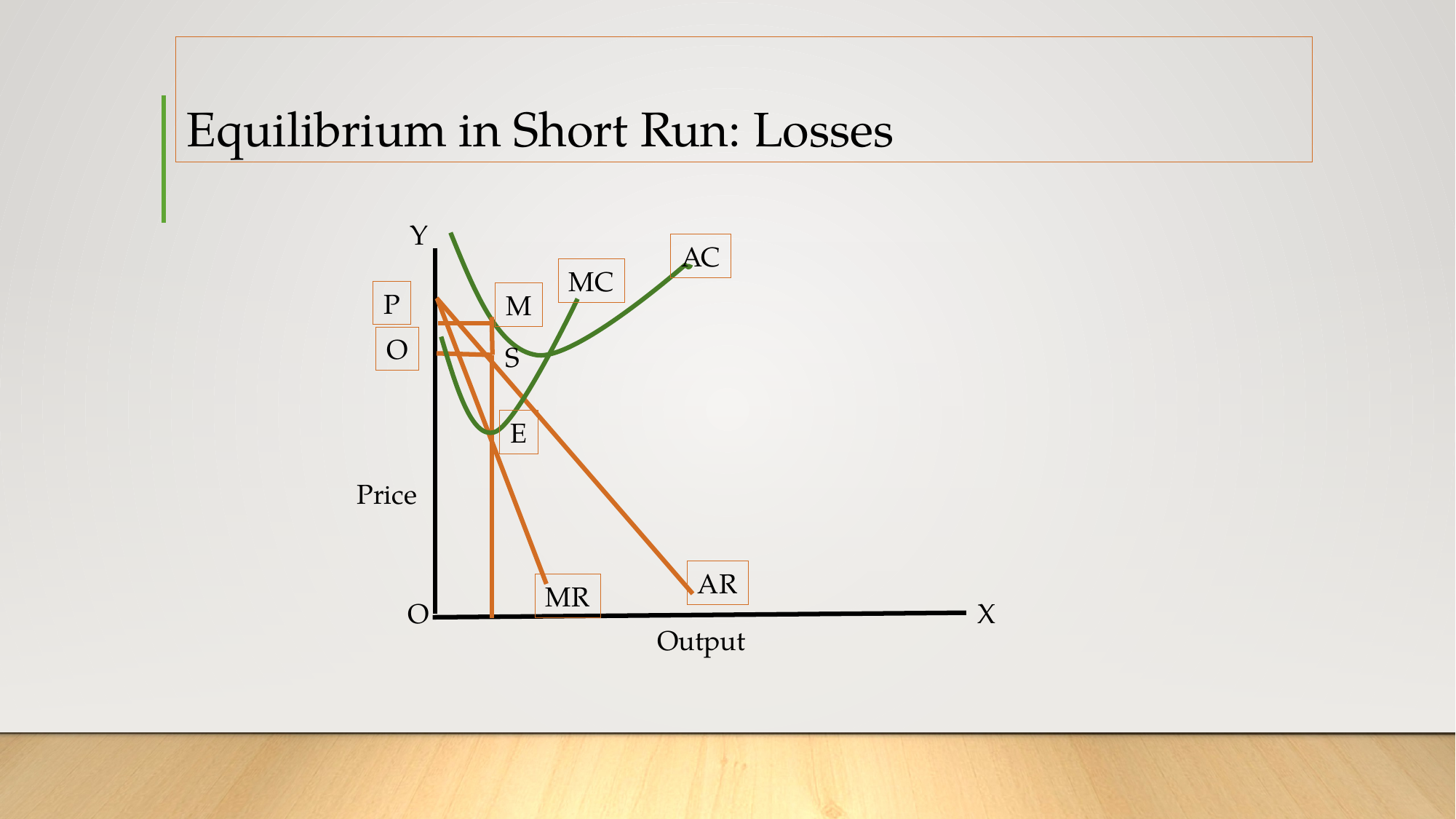

Equilibrium in Short Run: Losses
Y

AC
MC
P
M

O
S
E
Price
AR
MR
O
X
Output